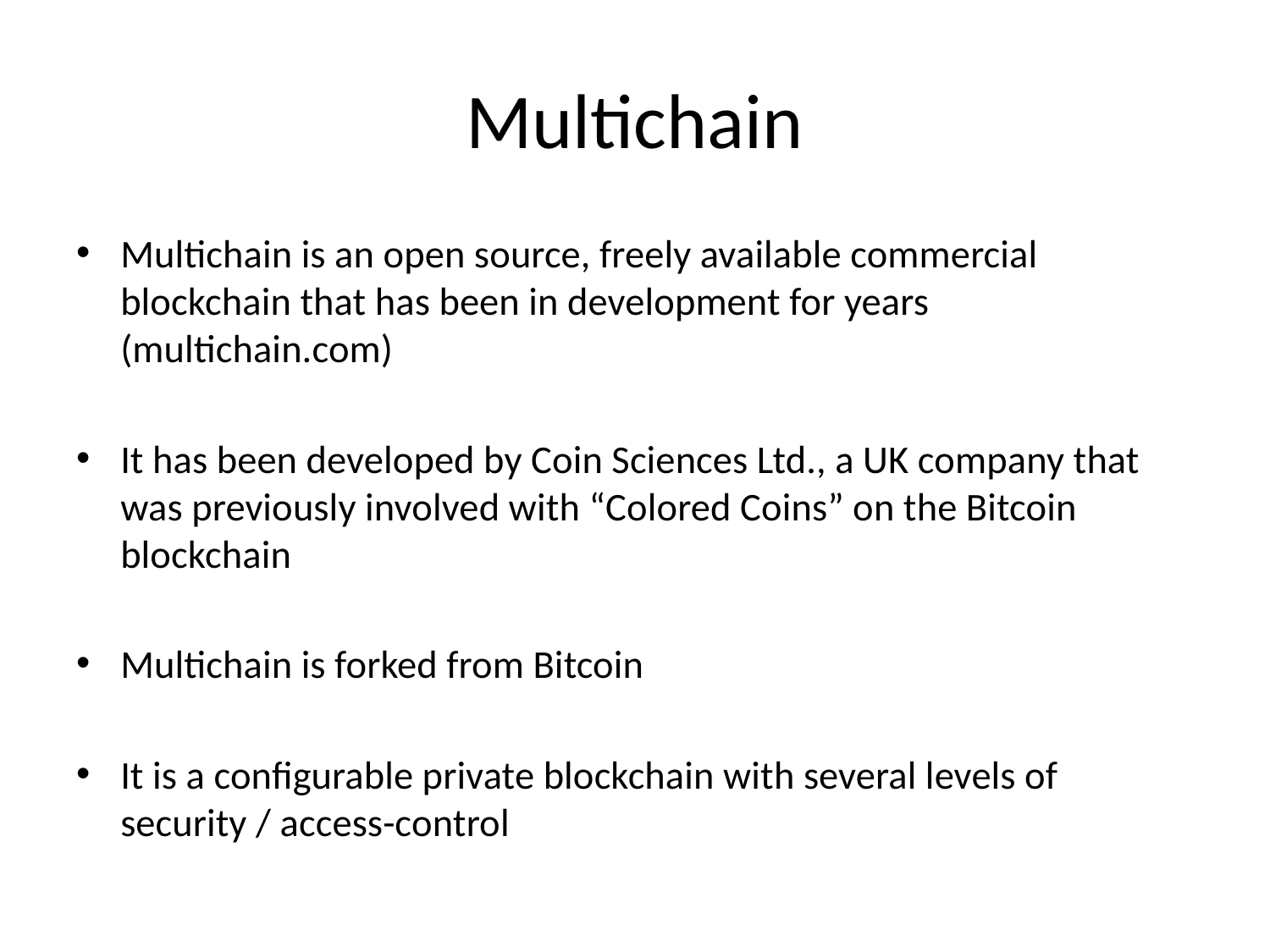

# Multichain
Multichain is an open source, freely available commercial blockchain that has been in development for years (multichain.com)

It has been developed by Coin Sciences Ltd., a UK company that was previously involved with “Colored Coins” on the Bitcoin blockchain

Multichain is forked from Bitcoin

It is a configurable private blockchain with several levels of security / access-control